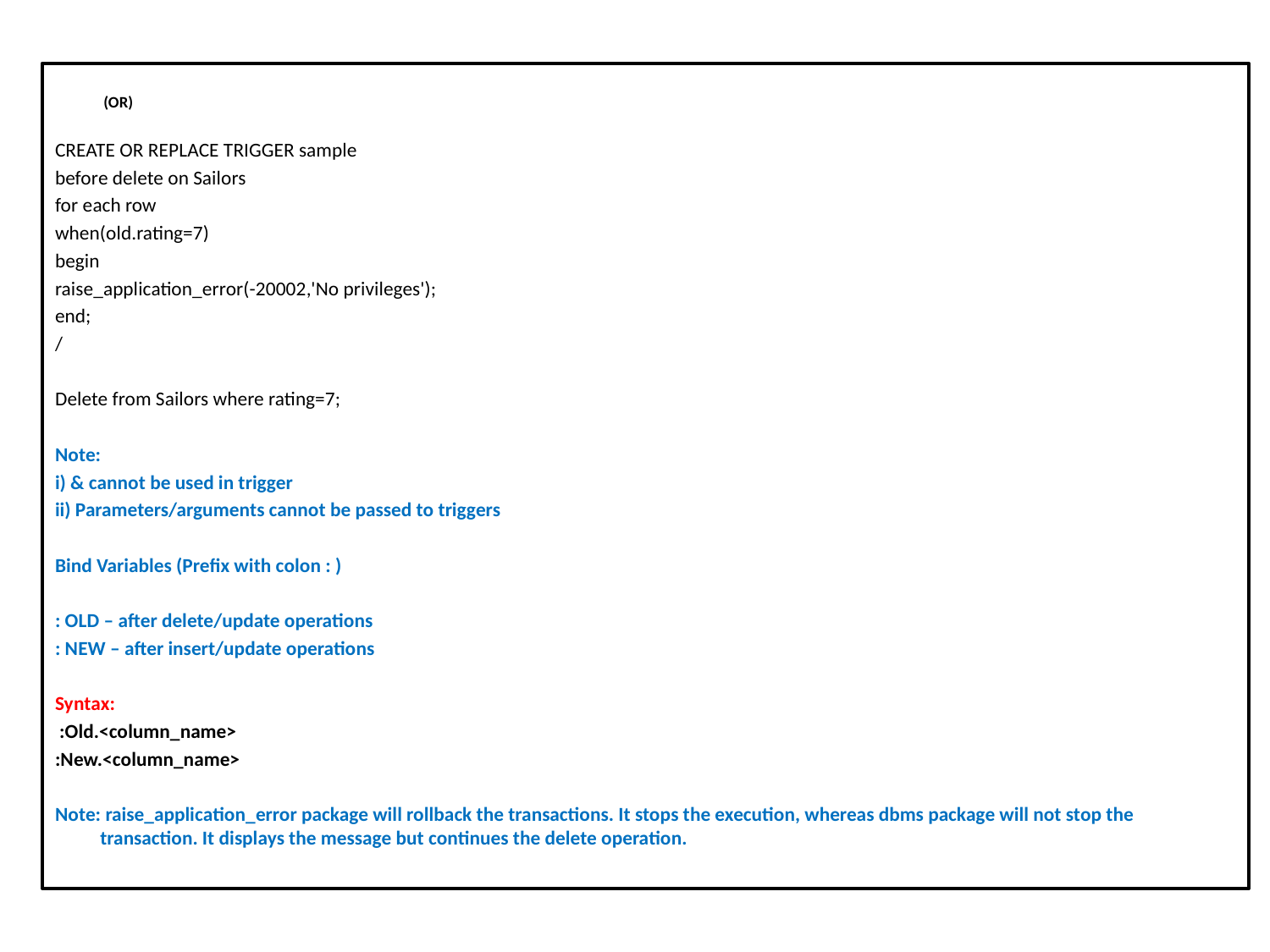

(OR)

CREATE OR REPLACE TRIGGER sample
before delete on Sailors
for each row
when(old.rating=7)
begin
raise_application_error(-20002,'No privileges');
end;
/

Delete from Sailors where rating=7;

Note:
i) & cannot be used in trigger
ii) Parameters/arguments cannot be passed to triggers

Bind Variables (Prefix with colon : )

: OLD – after delete/update operations
: NEW – after insert/update operations

Syntax:
 :Old.<column_name>
:New.<column_name>

Note: raise_application_error package will rollback the transactions. It stops the execution, whereas dbms package will not stop the transaction. It displays the message but continues the delete operation.